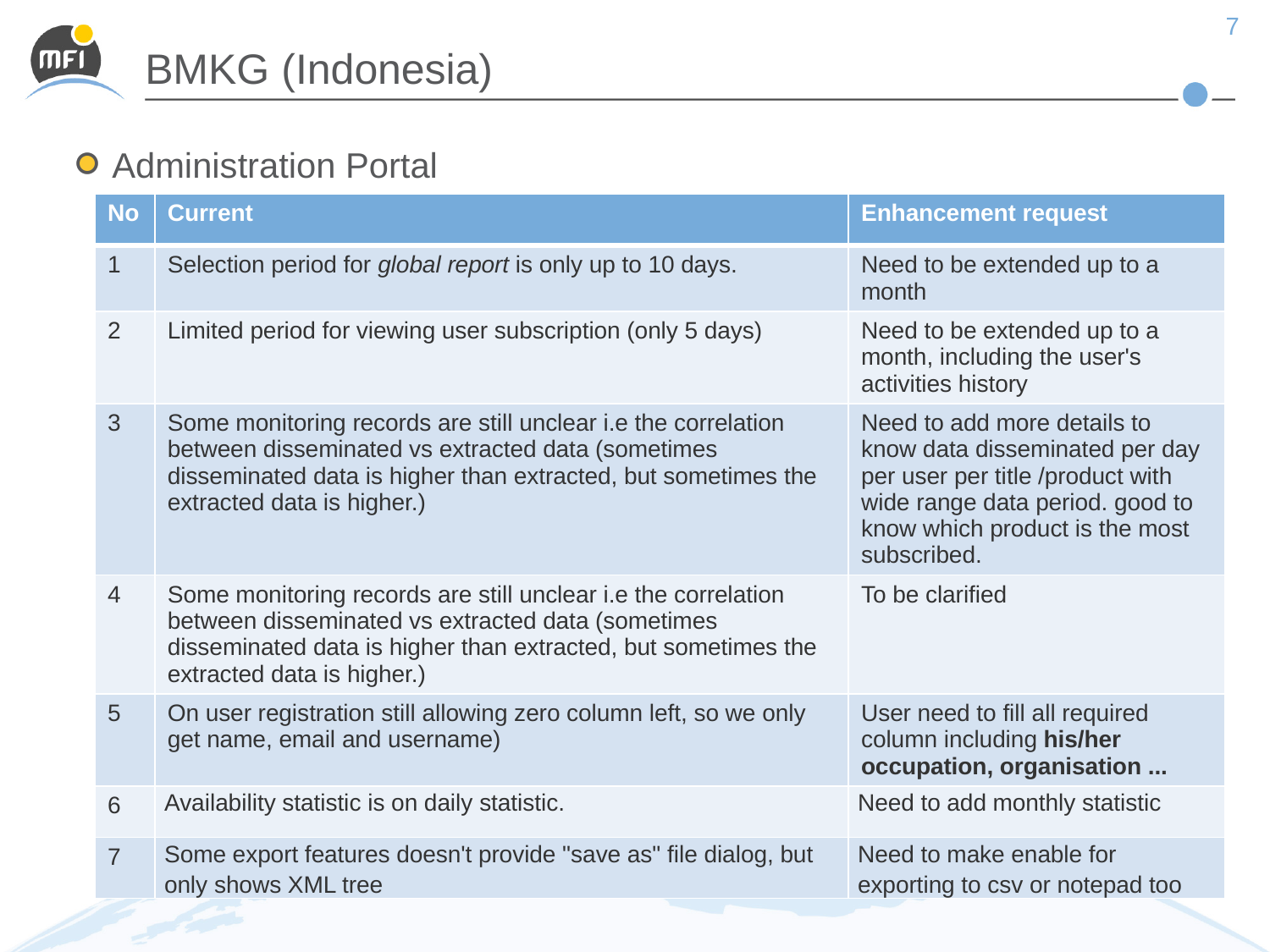

# BMKG (Indonesia)
7
Administration Portal
| No | Current | Enhancement request |
| --- | --- | --- |
| 1 | Selection period for global report is only up to 10 days. | Need to be extended up to a month |
| 2 | Limited period for viewing user subscription (only 5 days) | Need to be extended up to a month, including the user's activities history |
| 3 | Some monitoring records are still unclear i.e the correlation between disseminated vs extracted data (sometimes disseminated data is higher than extracted, but sometimes the extracted data is higher.) | Need to add more details to know data disseminated per day per user per title /product with wide range data period. good to know which product is the most subscribed. |
| 4 | Some monitoring records are still unclear i.e the correlation between disseminated vs extracted data (sometimes disseminated data is higher than extracted, but sometimes the extracted data is higher.) | To be clarified |
| 5 | On user registration still allowing zero column left, so we only get name, email and username) | User need to fill all required column including his/her occupation, organisation ... |
| 6 | Availability statistic is on daily statistic. | Need to add monthly statistic |
| 7 | Some export features doesn't provide "save as" file dialog, but only shows XML tree | Need to make enable for exporting to csv or notepad too |